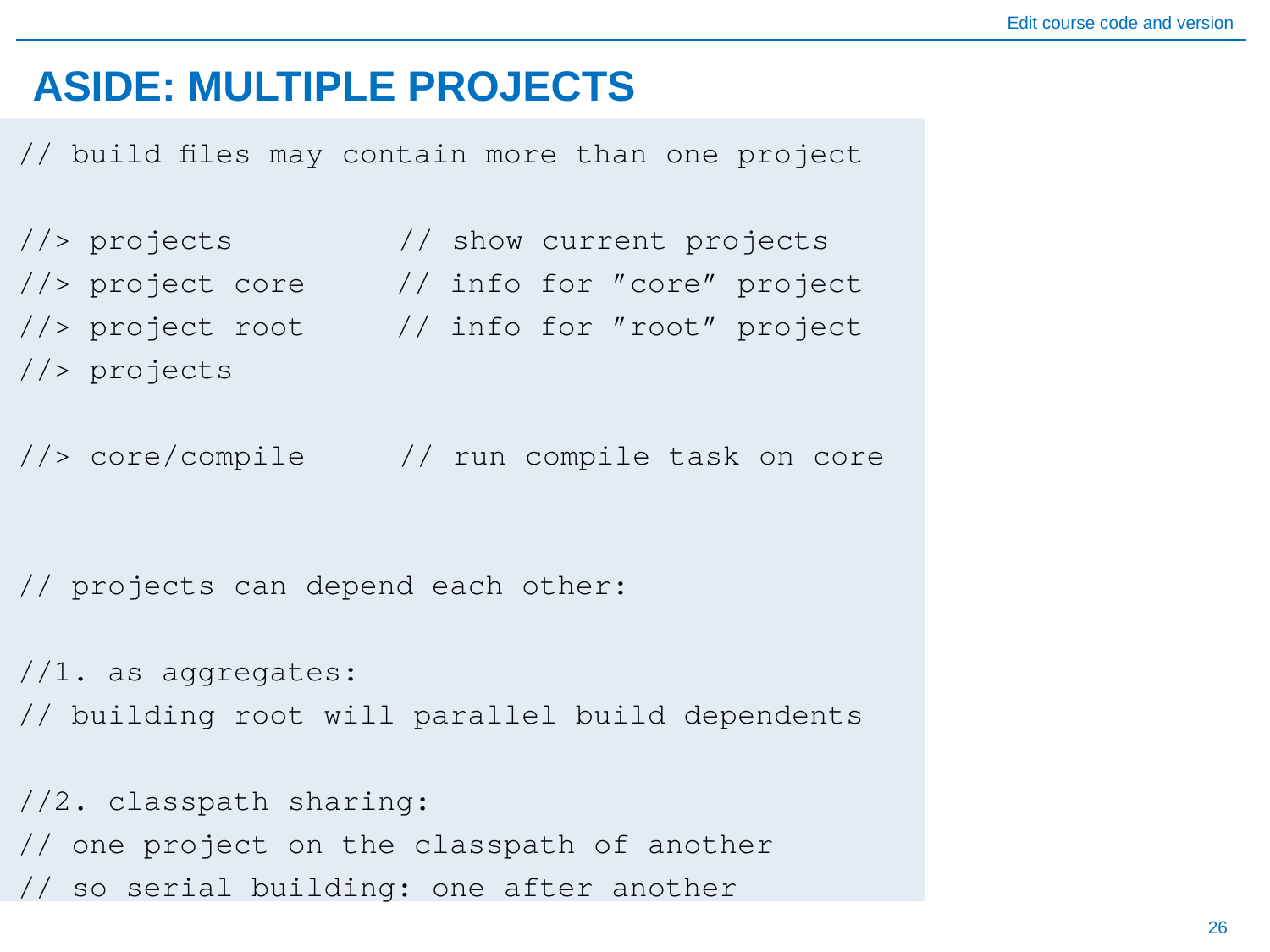

# ASIDE: MULTIPLE PROJECTS

// build files may contain more than one project

//> projects 	       // show current projects
//> project core     // info for ”core” project
//> project root     // info for ”root” project
//> projects
//> core/compile  	// run compile task on core
// projects can depend each other:

//1. as aggregates:
// building root will parallel build dependents

//2. classpath sharing:
// one project on the classpath of another
// so serial building: one after another